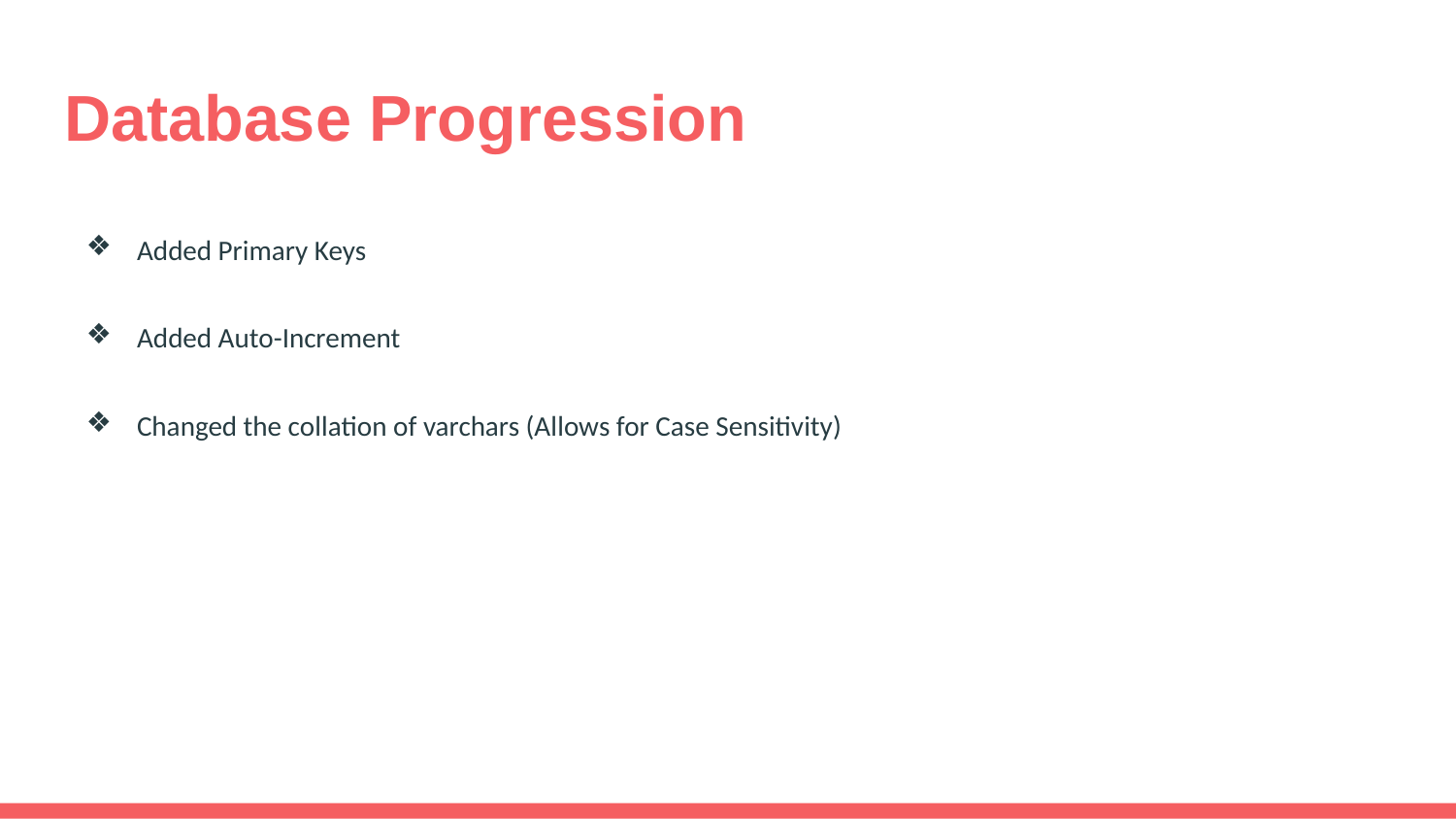

# Database Progression
Added Primary Keys
Added Auto-Increment
Changed the collation of varchars (Allows for Case Sensitivity)